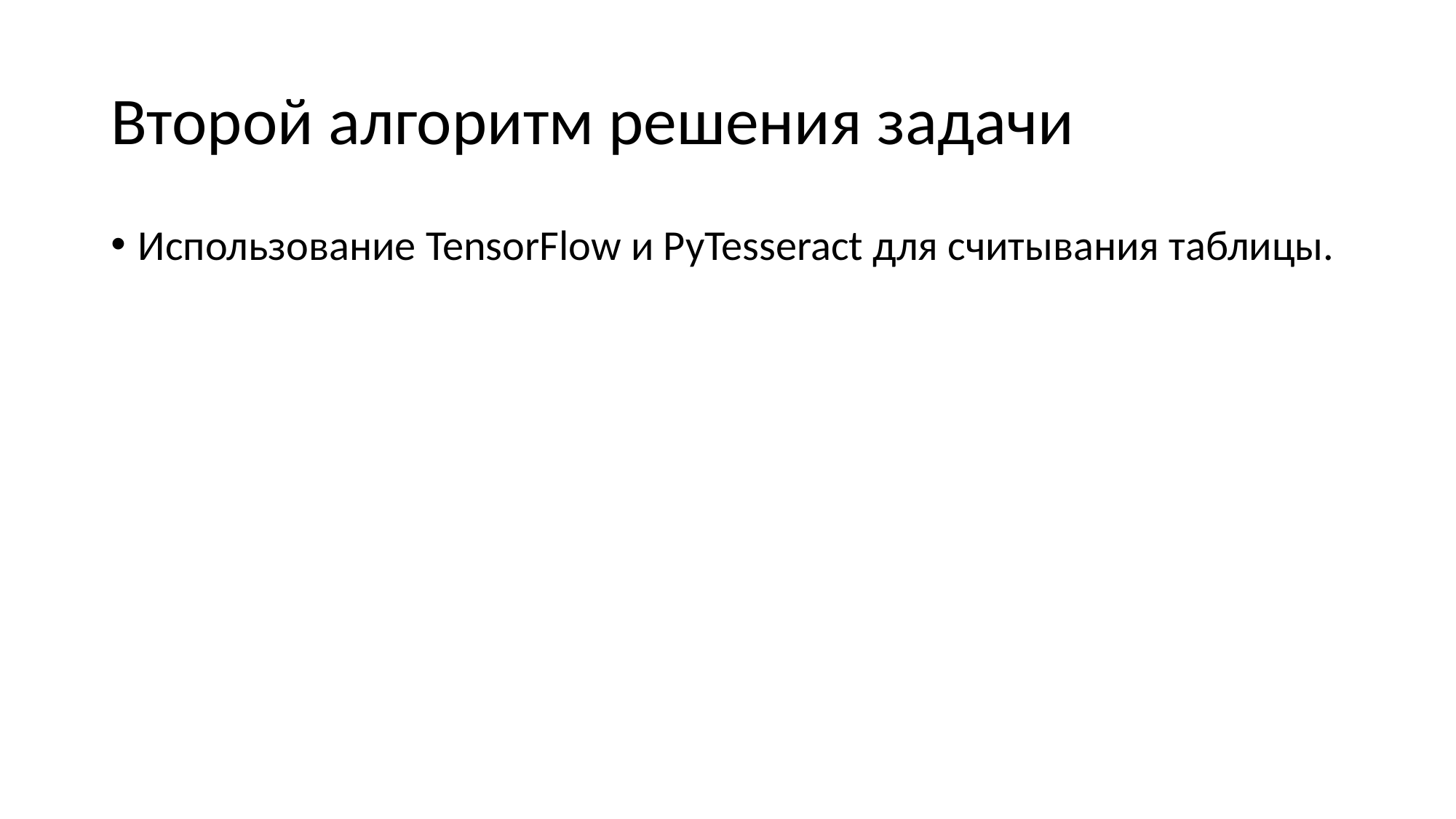

# Второй алгоритм решения задачи
Использование TensorFlow и PyTesseract для считывания таблицы.